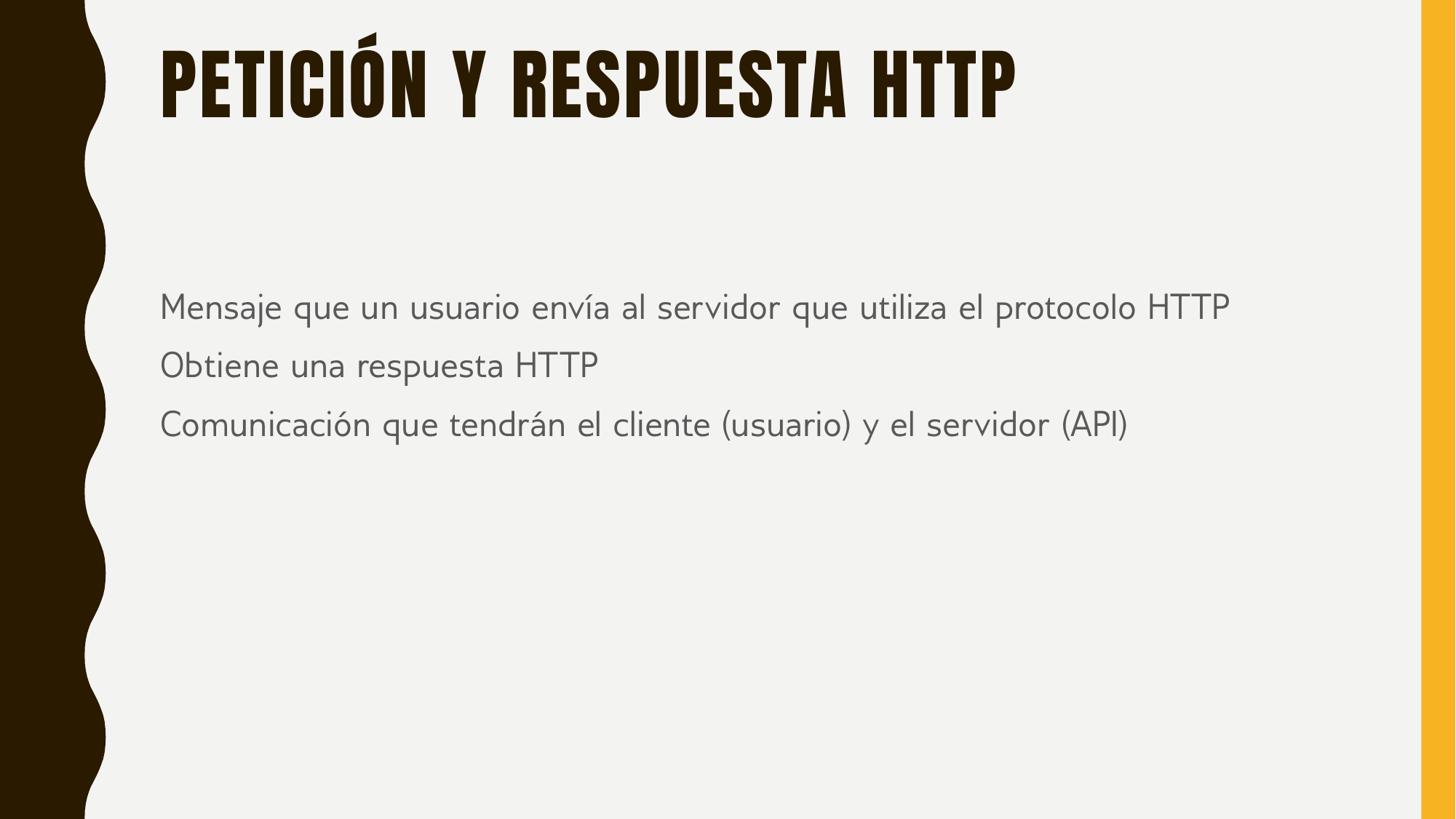

# Petición y respuesta http
Mensaje que un usuario envía al servidor que utiliza el protocolo HTTP
Obtiene una respuesta HTTP
Comunicación que tendrán el cliente (usuario) y el servidor (API)